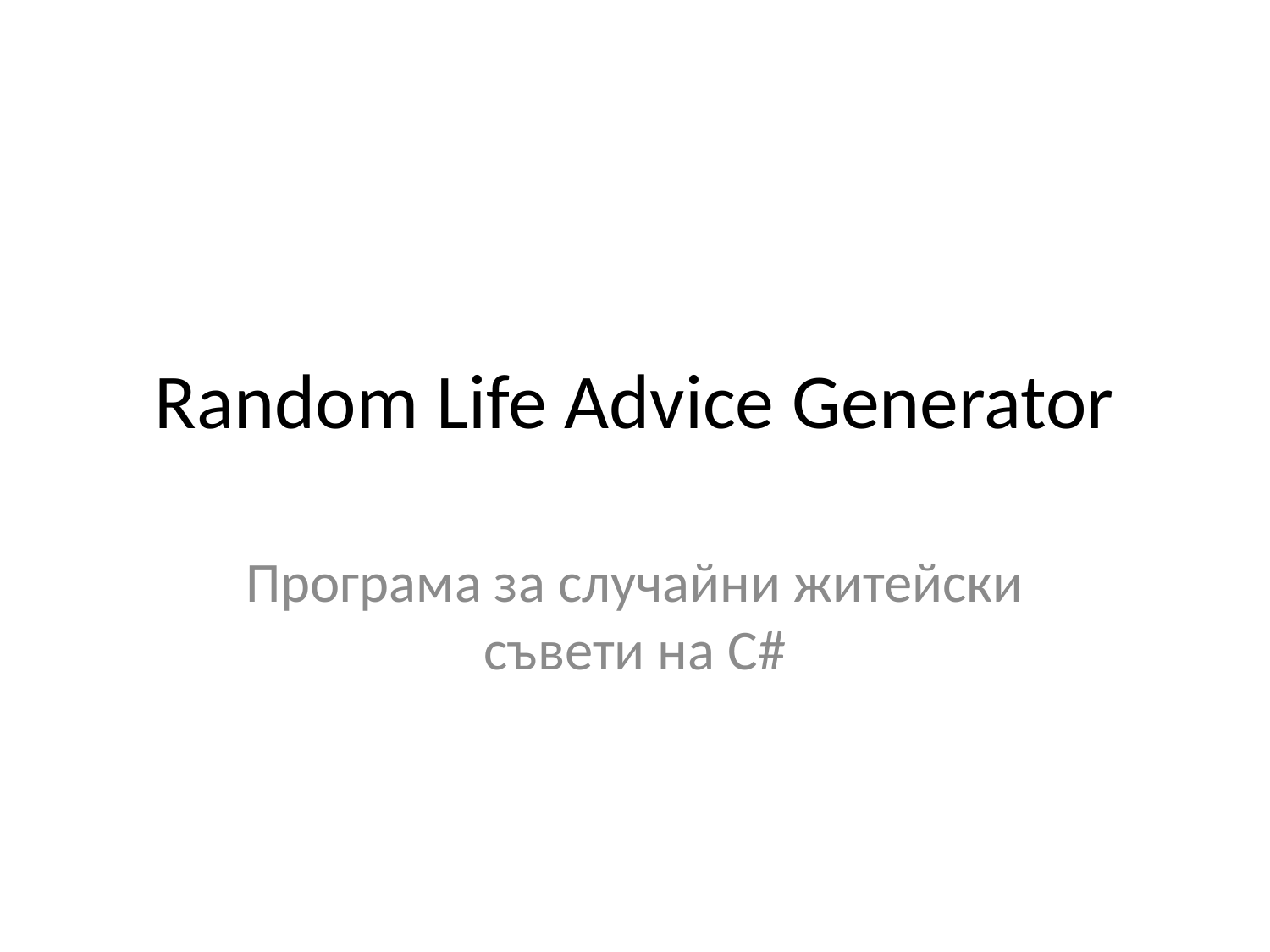

# Random Life Advice Generator
Програма за случайни житейски съвети на C#